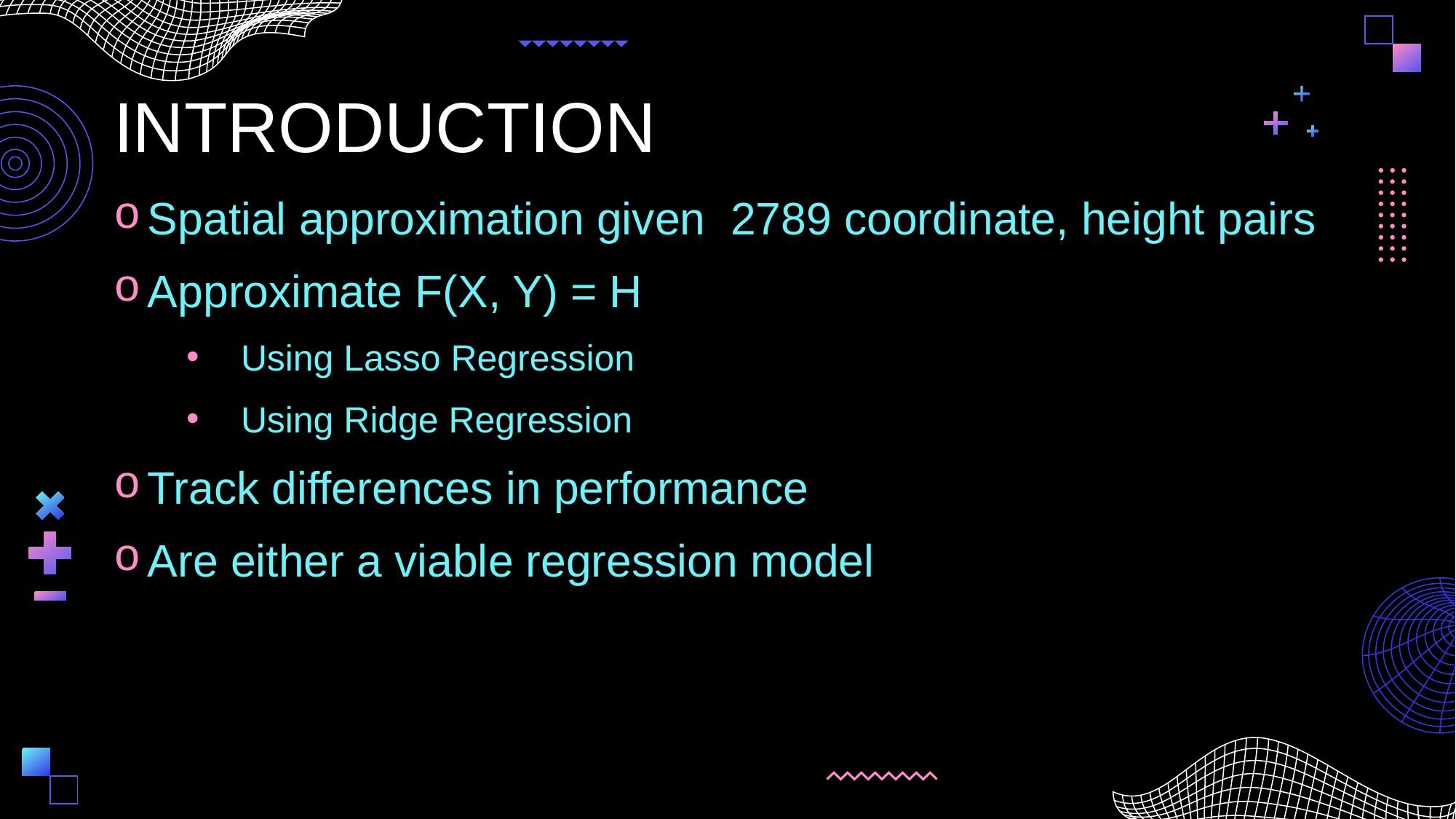

# INTRODUCTION
Spatial approximation given  2789 coordinate, height pairs
Approximate F(X, Y) = H
Using Lasso Regression
Using Ridge Regression
Track differences in performance
Are either a viable regression model